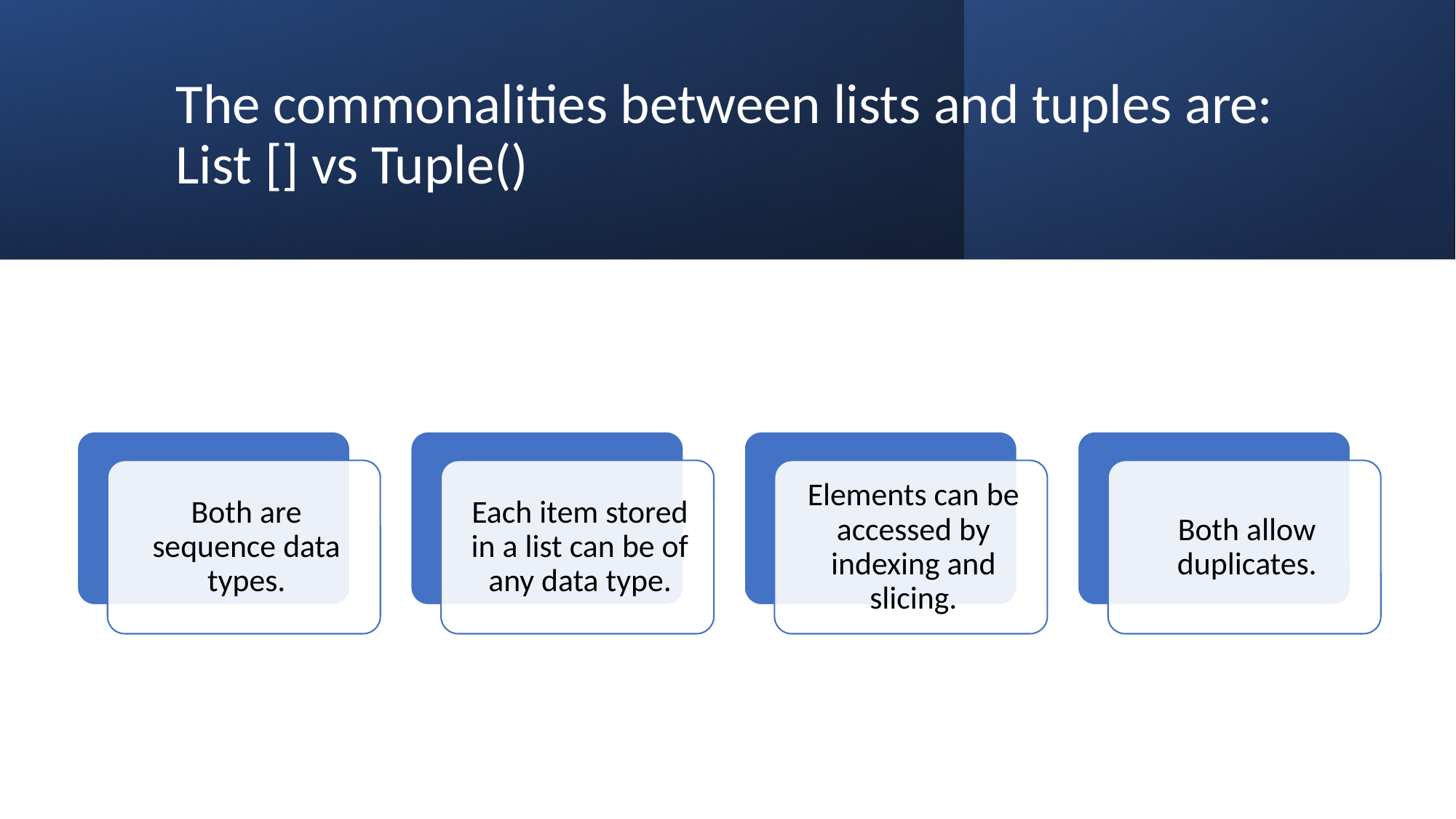

# The commonalities between lists and tuples are: List [] vs Tuple()
Both are sequence data types.
Each item stored in a list can be of any data type.
Elements can be accessed by indexing and slicing.
Both allow duplicates.